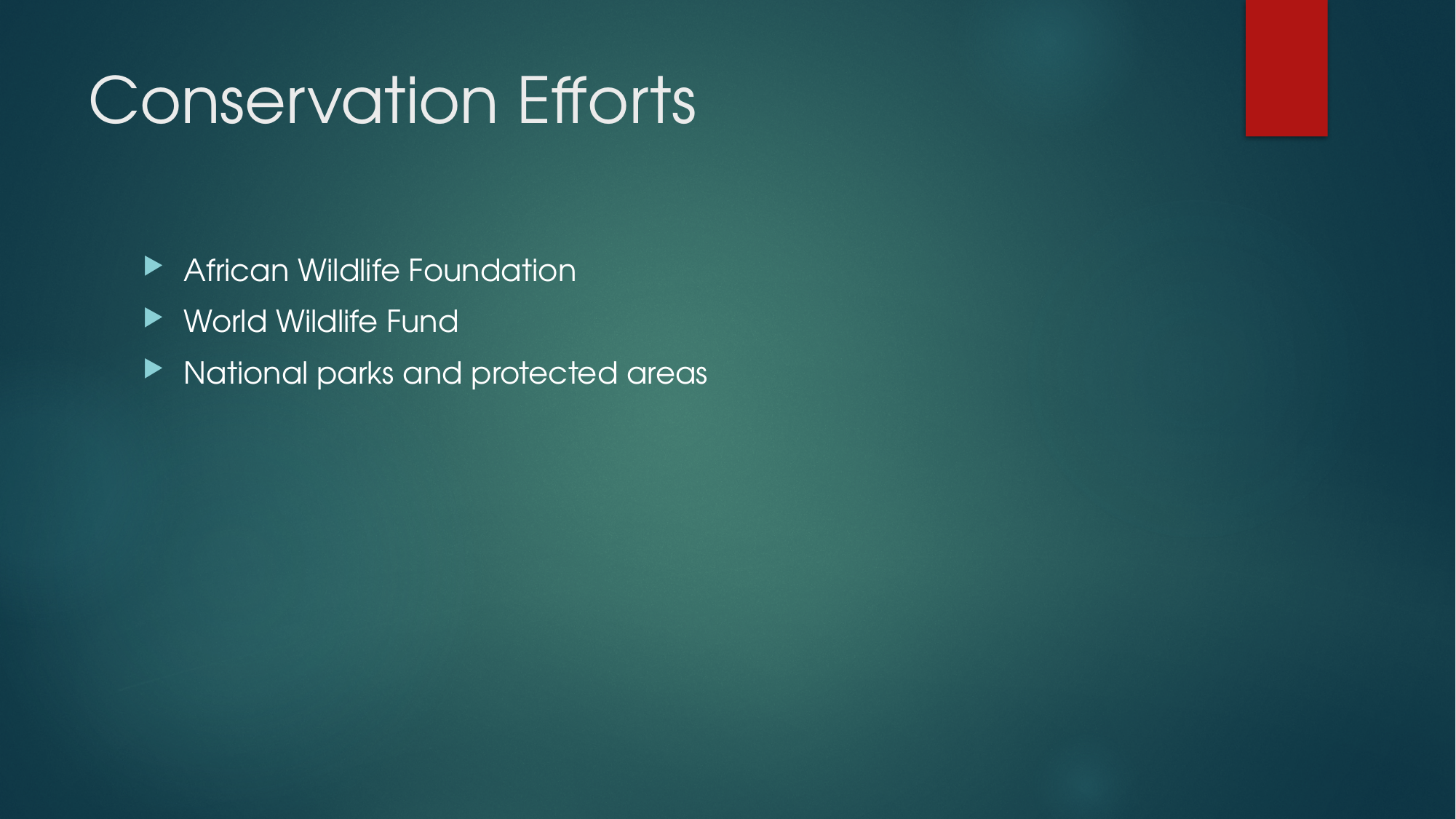

# Conservation Efforts
African Wildlife Foundation
World Wildlife Fund
National parks and protected areas